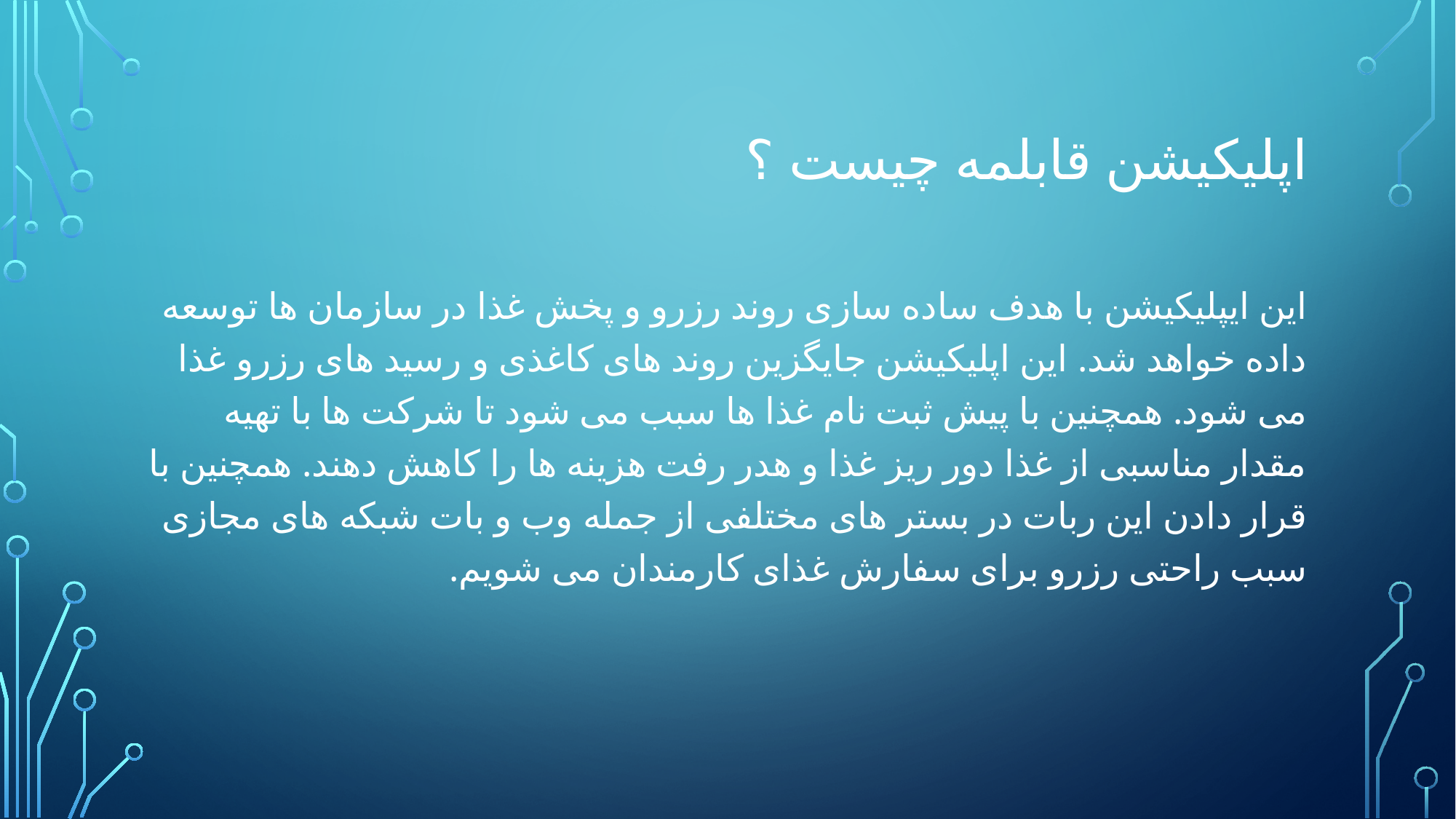

# اپلیکیشن قابلمه چیست ؟
این ایپلیکیشن با هدف ساده سازی روند رزرو و پخش غذا در سازمان ها توسعه داده خواهد شد. این اپلیکیشن جایگزین روند های کاغذی و رسید های رزرو غذا می شود. همچنین با پیش ثبت نام غذا ها سبب می شود تا شرکت ها با تهیه مقدار مناسبی از غذا دور ریز غذا و هدر رفت هزینه ها را کاهش دهند. همچنین با قرار دادن این ربات در بستر های مختلفی از جمله وب و بات شبکه های مجازی سبب راحتی رزرو برای سفارش غذای کارمندان می شویم.